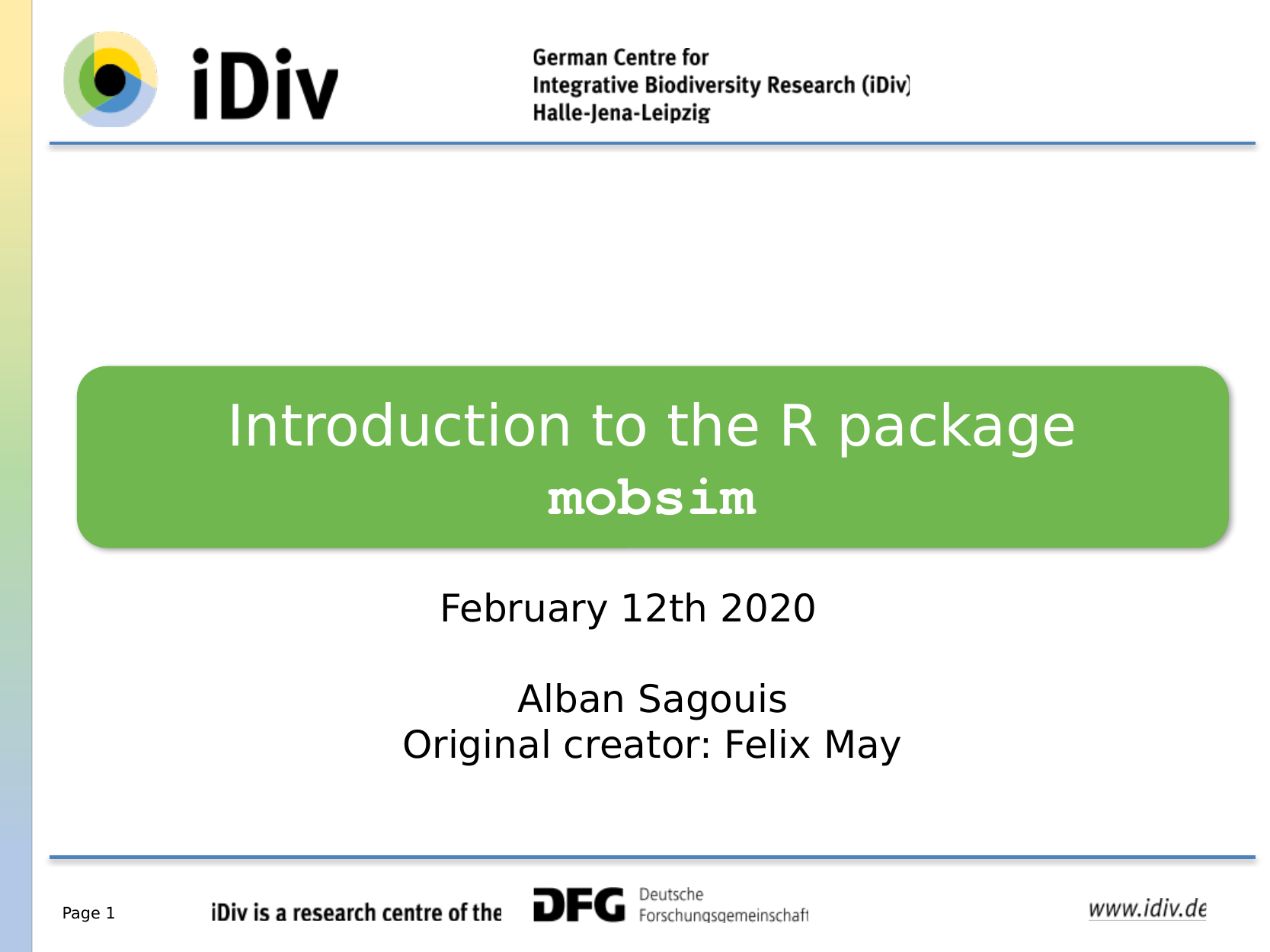

Introduction to the R package
mobsim
February 12th 2020
Alban Sagouis
Original creator: Felix May